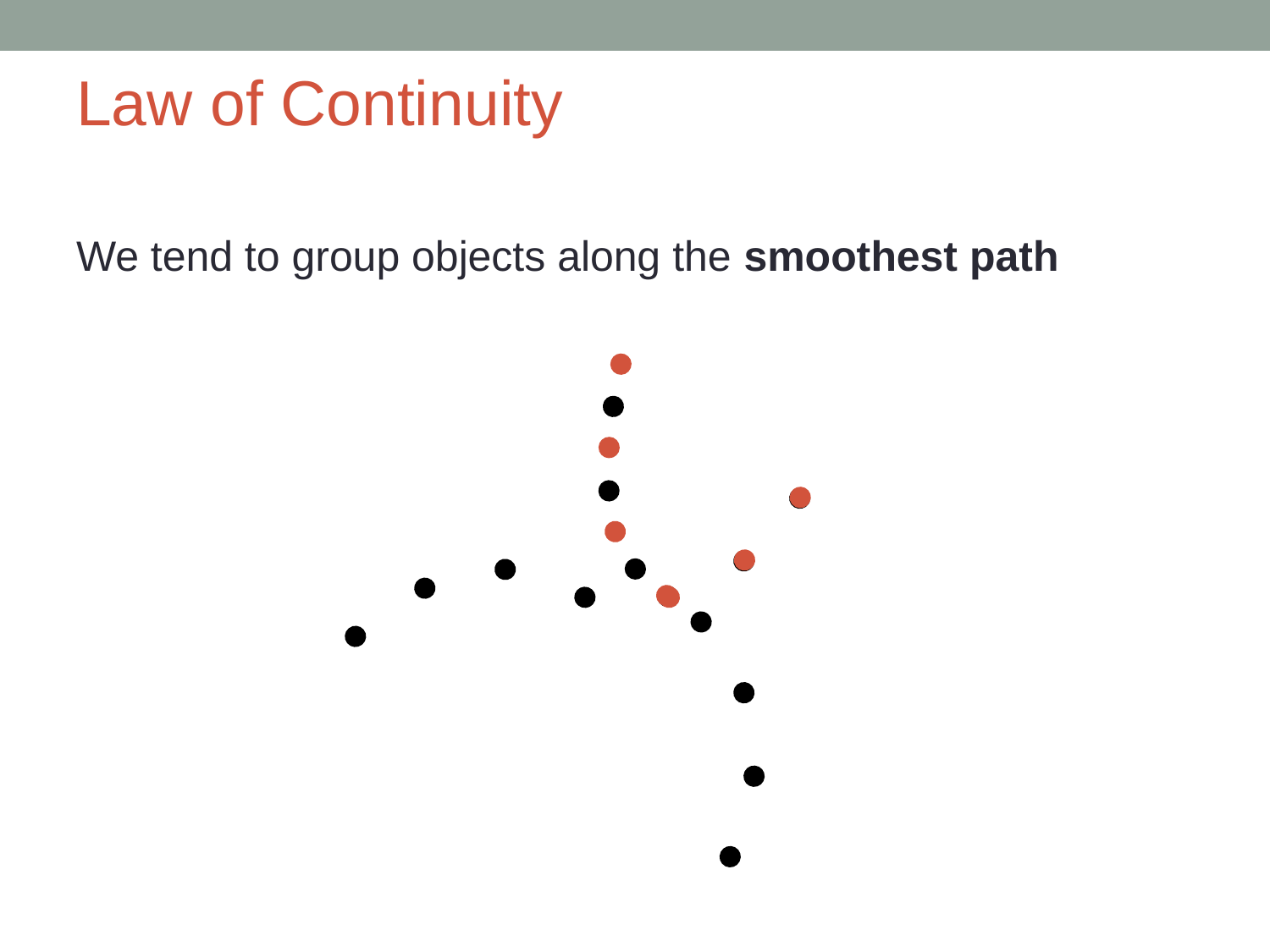

# Law of Continuity
We tend to group objects along the smoothest path